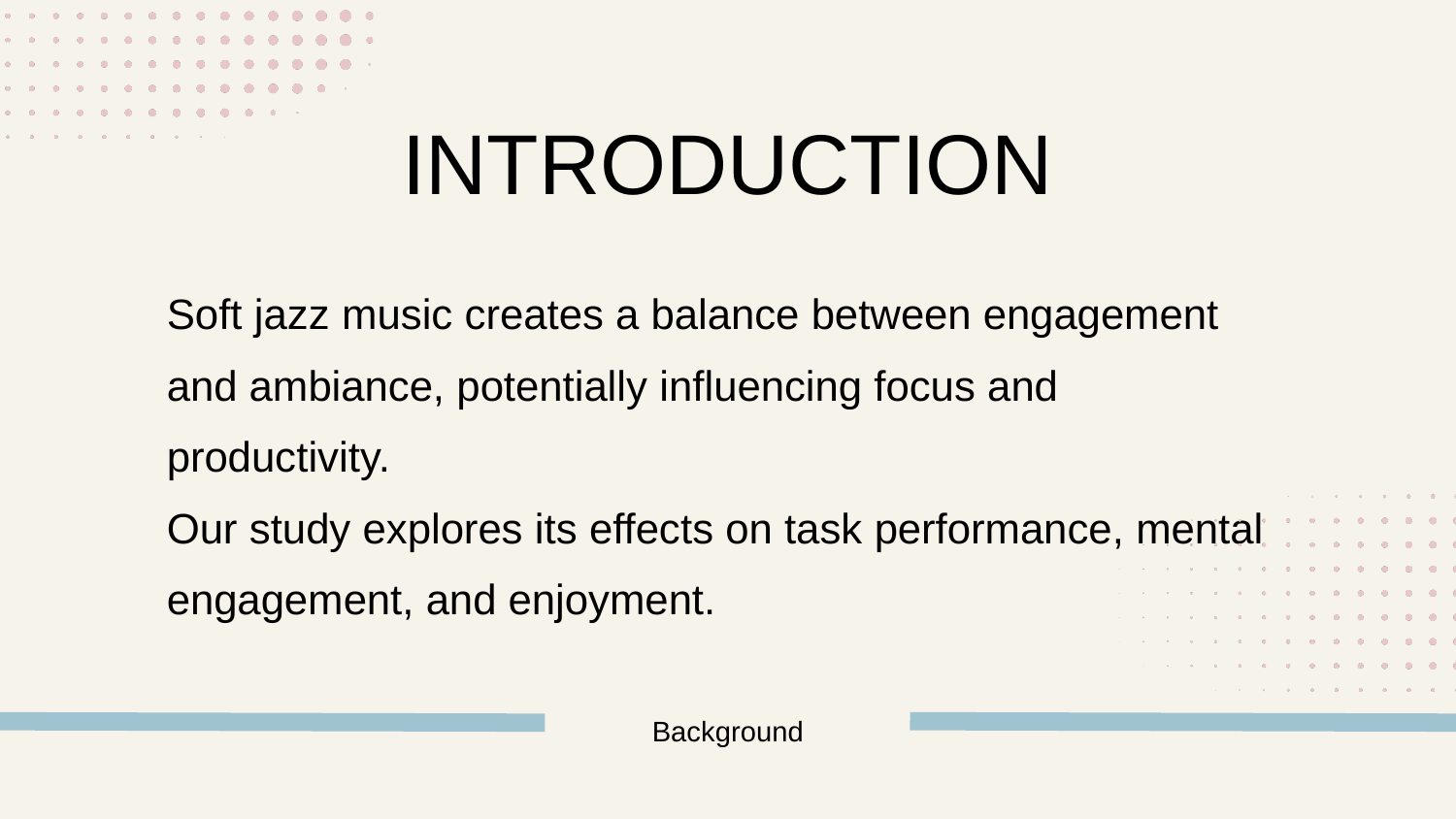

INTRODUCTION
Soft jazz music creates a balance between engagement and ambiance, potentially influencing focus and productivity.
Our study explores its effects on task performance, mental engagement, and enjoyment.

Background